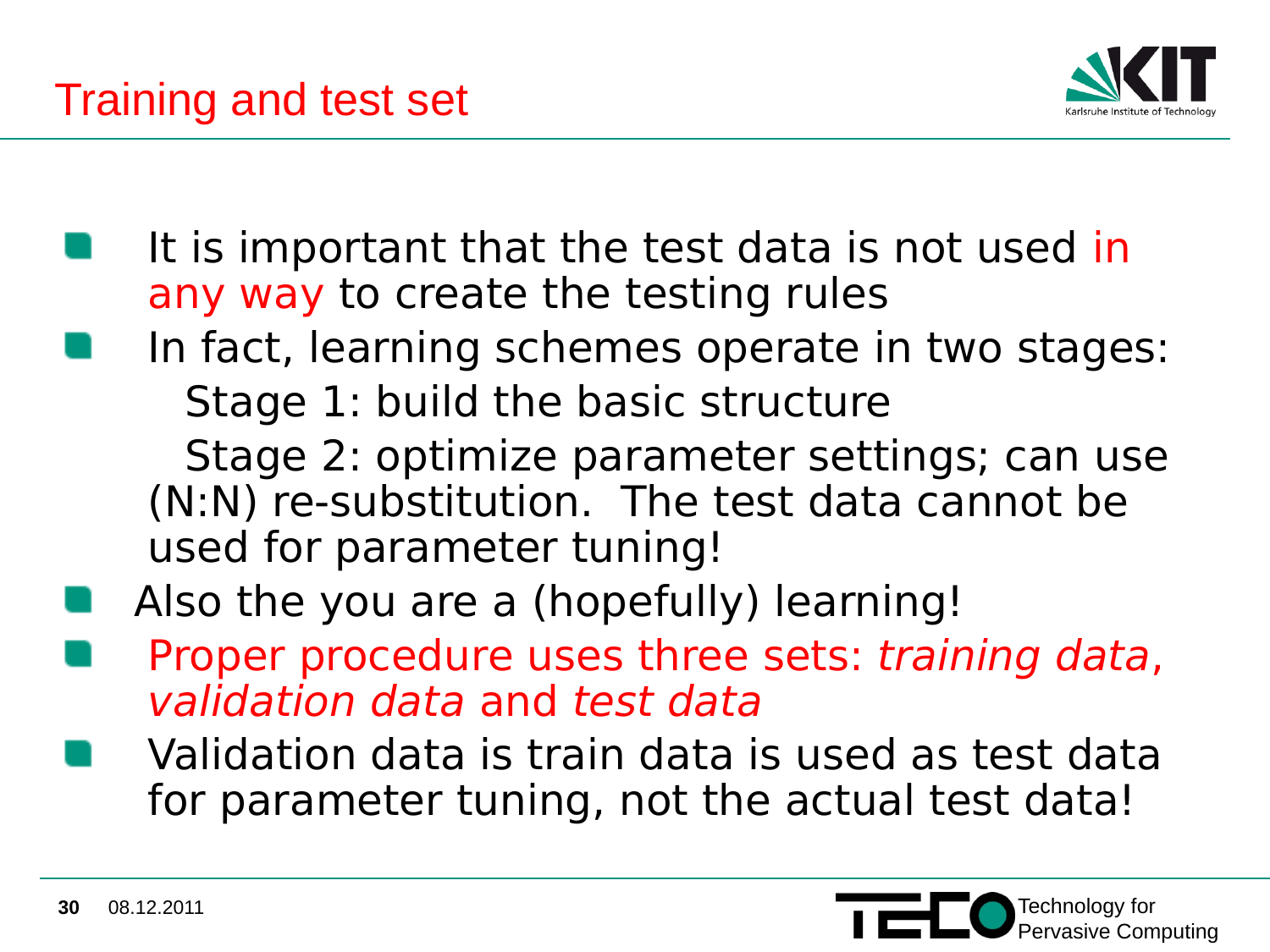

# Training and test set
It is important that the test data is not used in any way to create the testing rules
In fact, learning schemes operate in two stages:
         Stage 1: build the basic structure
         Stage 2: optimize parameter settings; can use (N:N) re-substitution.  The test data cannot be used for parameter tuning!
  Also the you are a (hopefully) learning!
Proper procedure uses three sets: training data, validation data and test data
Validation data is train data is used as test data for parameter tuning, not the actual test data!